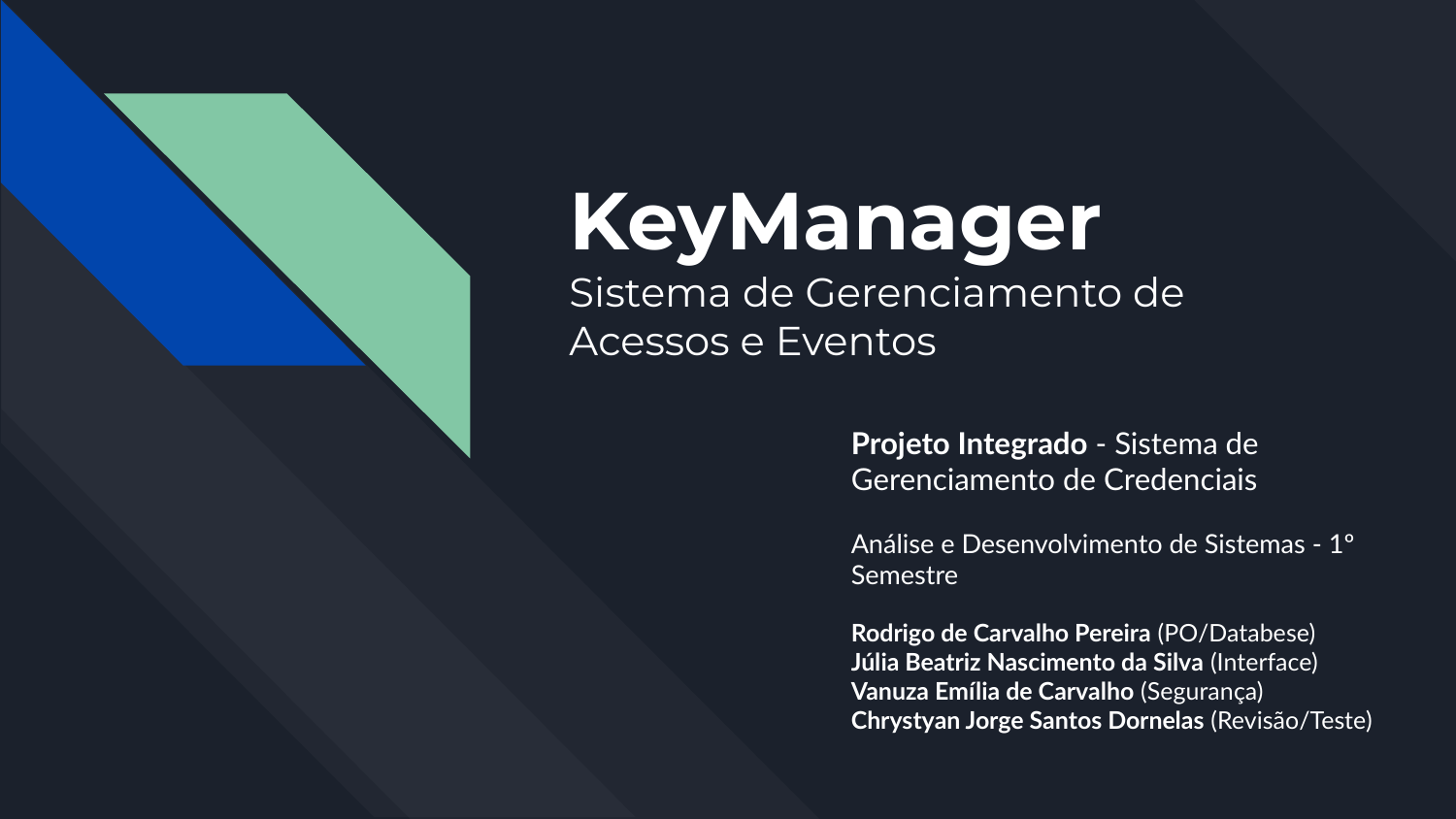

# KeyManager
Sistema de Gerenciamento de Acessos e Eventos
Projeto Integrado - Sistema de Gerenciamento de Credenciais
Análise e Desenvolvimento de Sistemas - 1º Semestre
Rodrigo de Carvalho Pereira (PO/Databese)
Júlia Beatriz Nascimento da Silva (Interface)
Vanuza Emília de Carvalho (Segurança)
Chrystyan Jorge Santos Dornelas (Revisão/Teste)